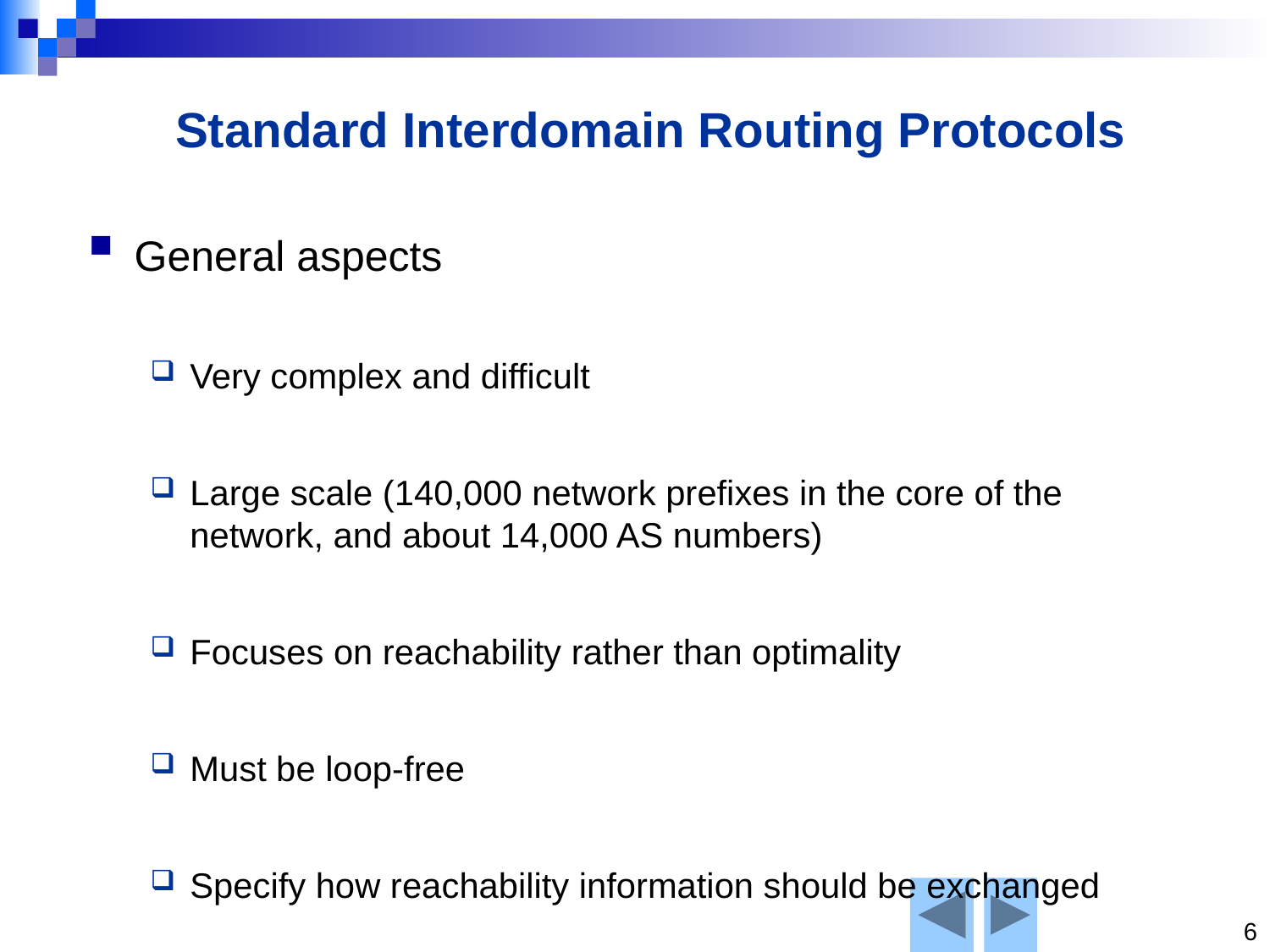

# Standard Interdomain Routing Protocols
General aspects

Very complex and difficult

Large scale (140,000 network prefixes in the core of the network, and about 14,000 AS numbers)

Focuses on reachability rather than optimality

Must be loop-free

Specify how reachability information should be exchanged
6